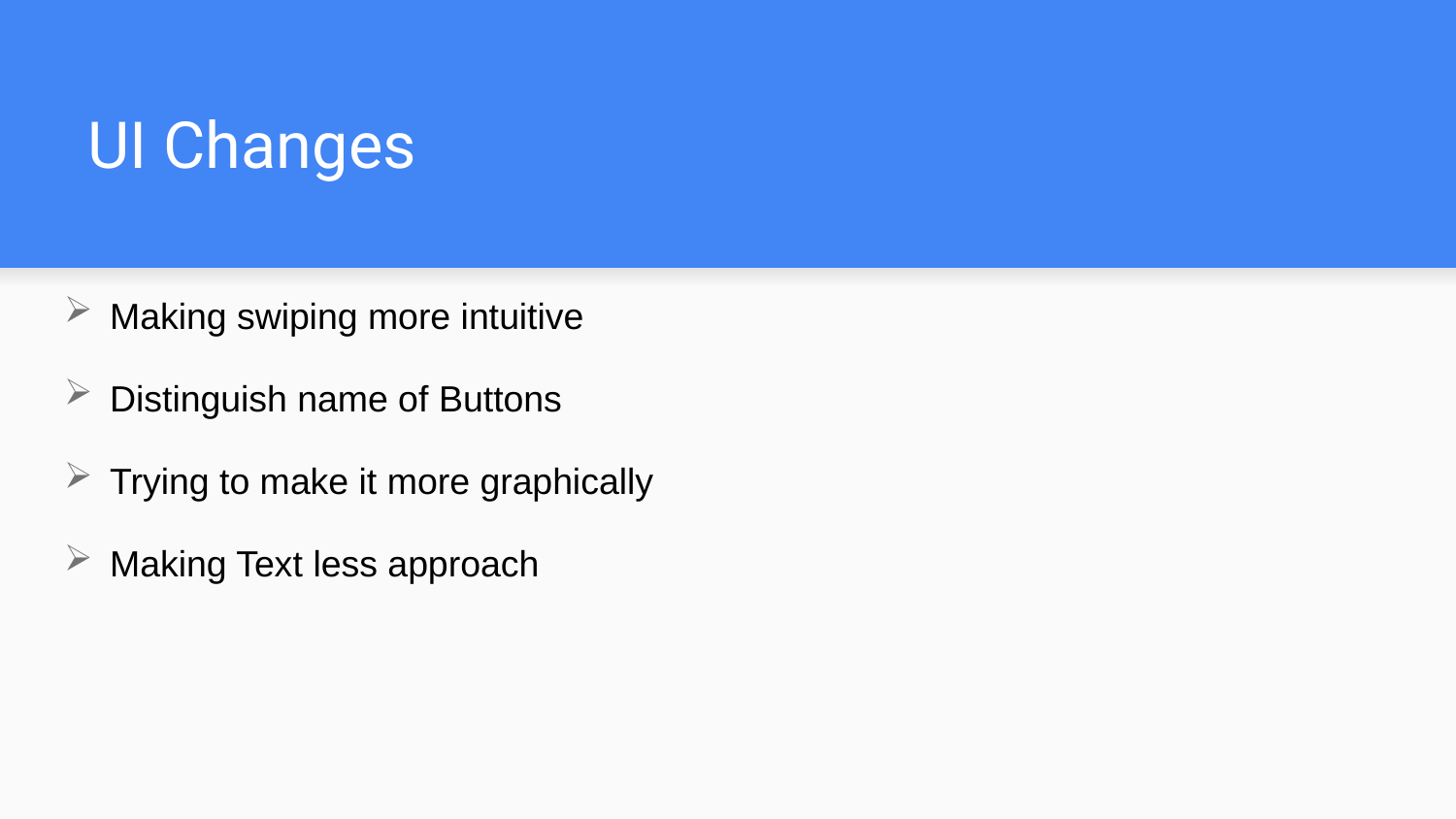

# UI Changes

Making swiping more intuitive
Distinguish name of Buttons
Trying to make it more graphically
Making Text less approach